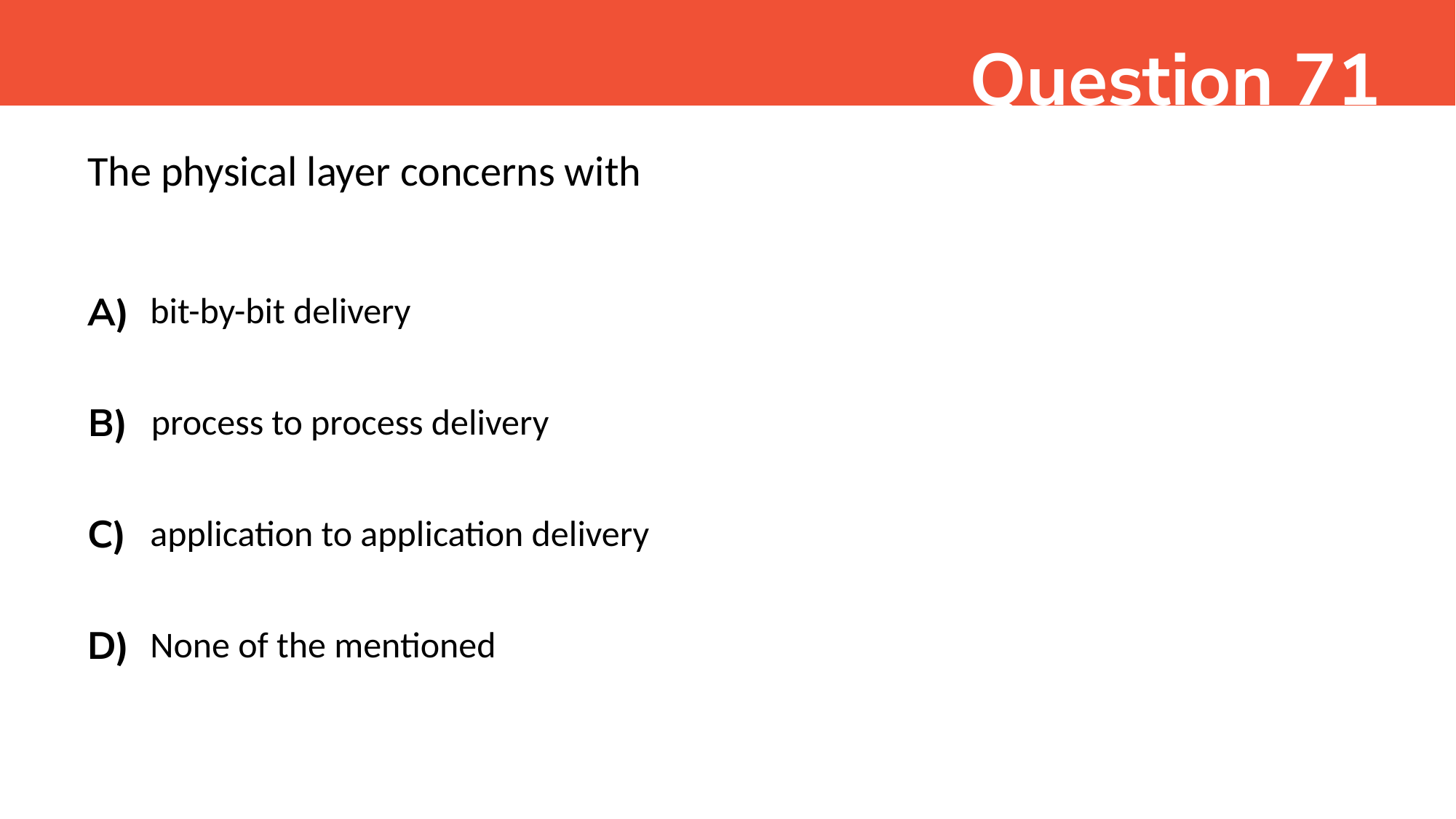

Question 71
The physical layer concerns with
A)
bit-by-bit delivery
B)
process to process delivery
C)
application to application delivery
D)
None of the mentioned